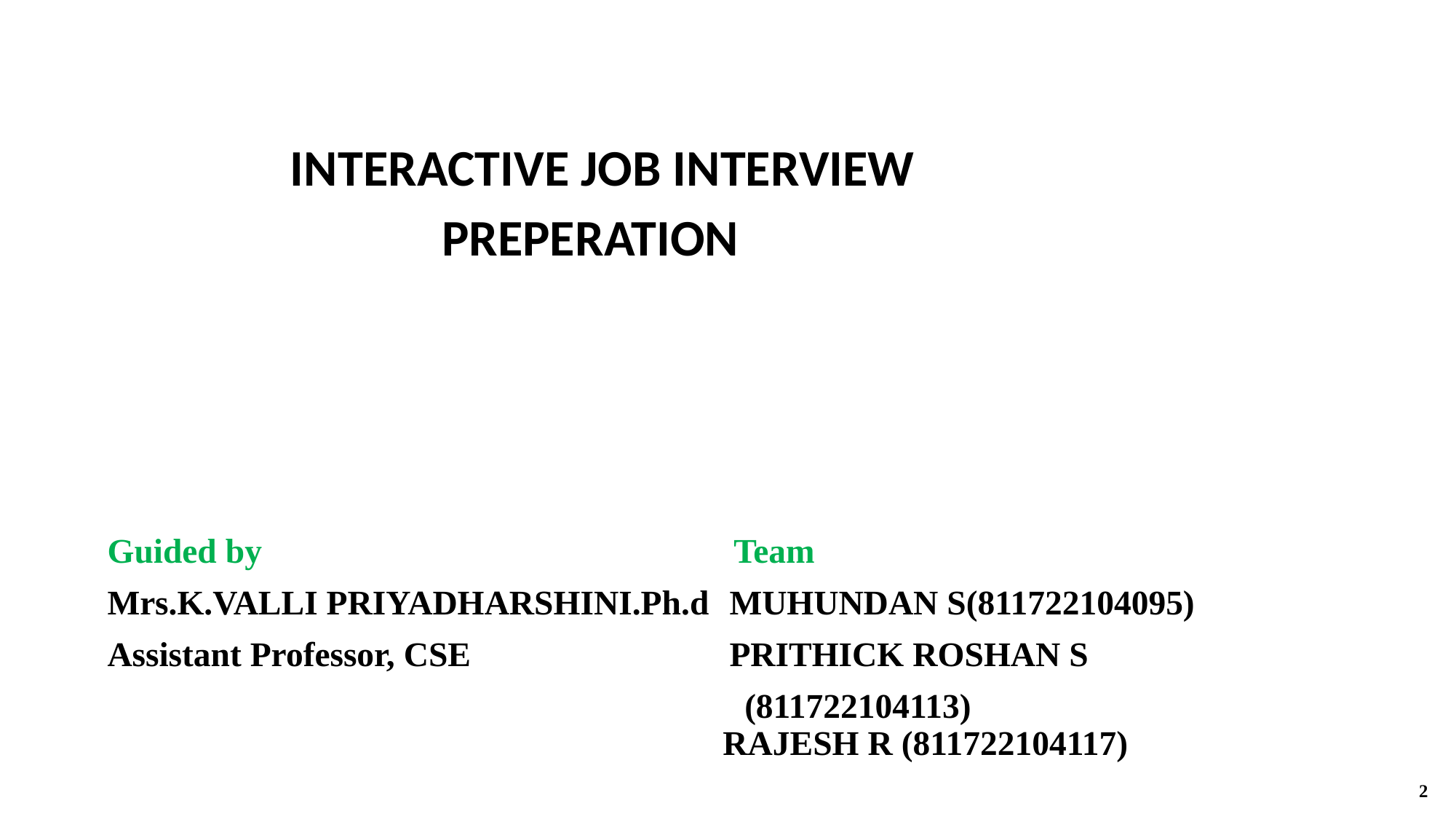

INTERACTIVE JOB INTERVIEW
                                     PREPERATION
Guided by                                                      Team
Mrs.K.VALLI PRIYADHARSHINI.Ph.d 	MUHUNDAN S(811722104095)
Assistant Professor, CSE 			PRITHICK ROSHAN S
                                                                         (811722104113)						                                   RAJESH R (811722104117)
2